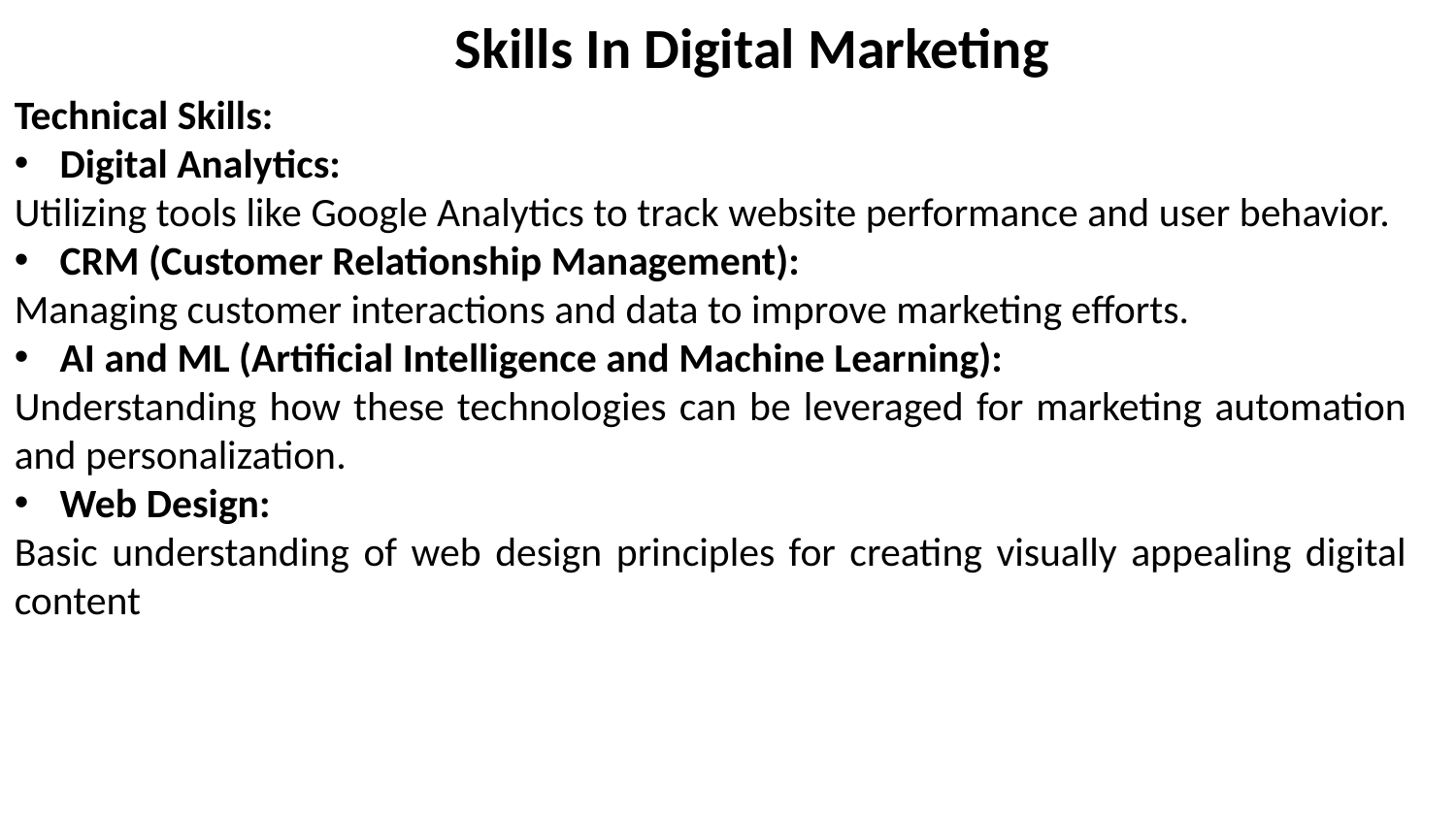

Skills In Digital Marketing

Technical Skills:
Digital Analytics:
Utilizing tools like Google Analytics to track website performance and user behavior.
CRM (Customer Relationship Management):
Managing customer interactions and data to improve marketing efforts.
AI and ML (Artificial Intelligence and Machine Learning):
Understanding how these technologies can be leveraged for marketing automation and personalization.
Web Design:
Basic understanding of web design principles for creating visually appealing digital content